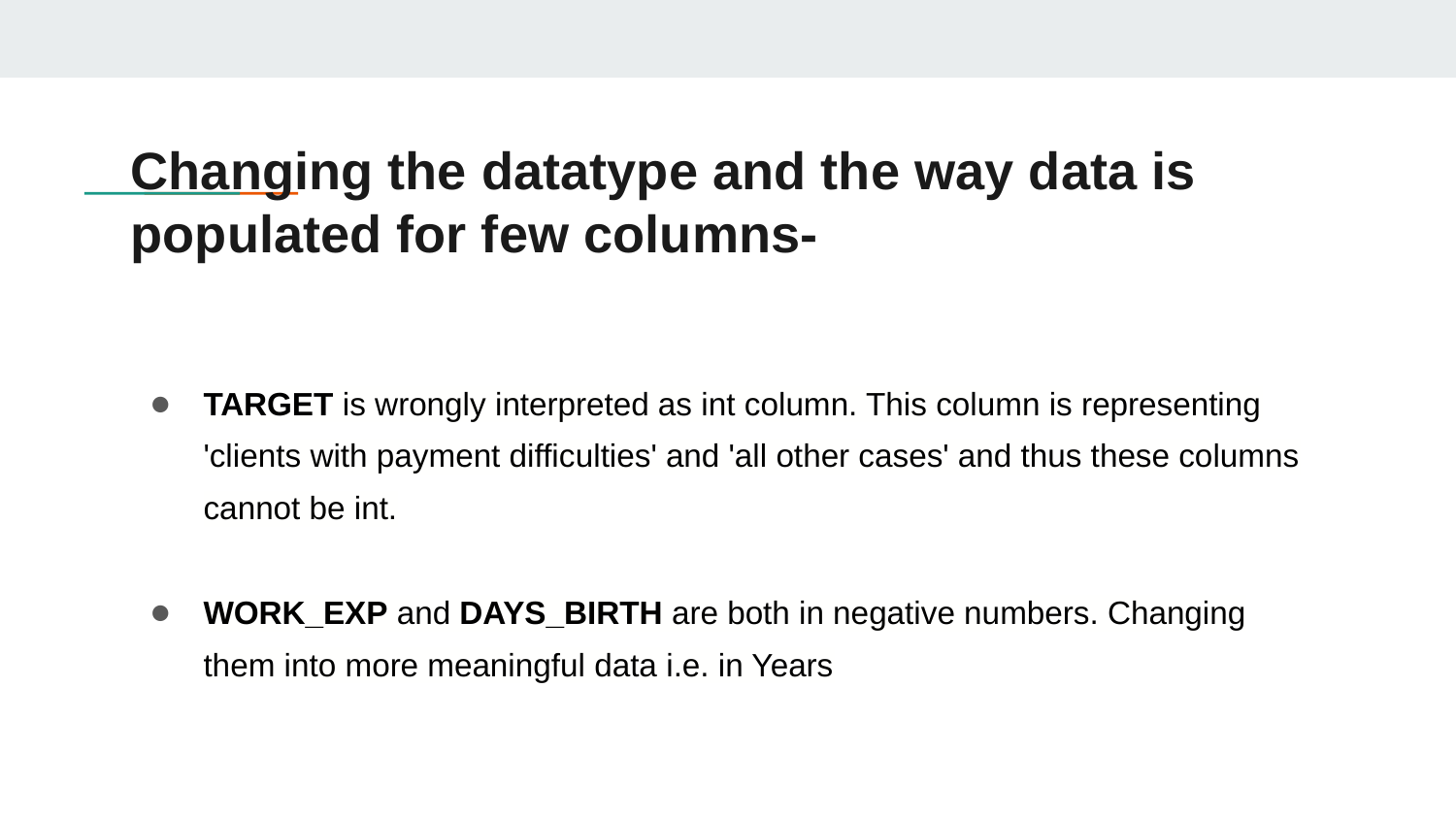

# Changing the datatype and the way data is populated for few columns-

TARGET is wrongly interpreted as int column. This column is representing 'clients with payment difficulties' and 'all other cases' and thus these columns cannot be int.

WORK_EXP and DAYS_BIRTH are both in negative numbers. Changing them into more meaningful data i.e. in Years